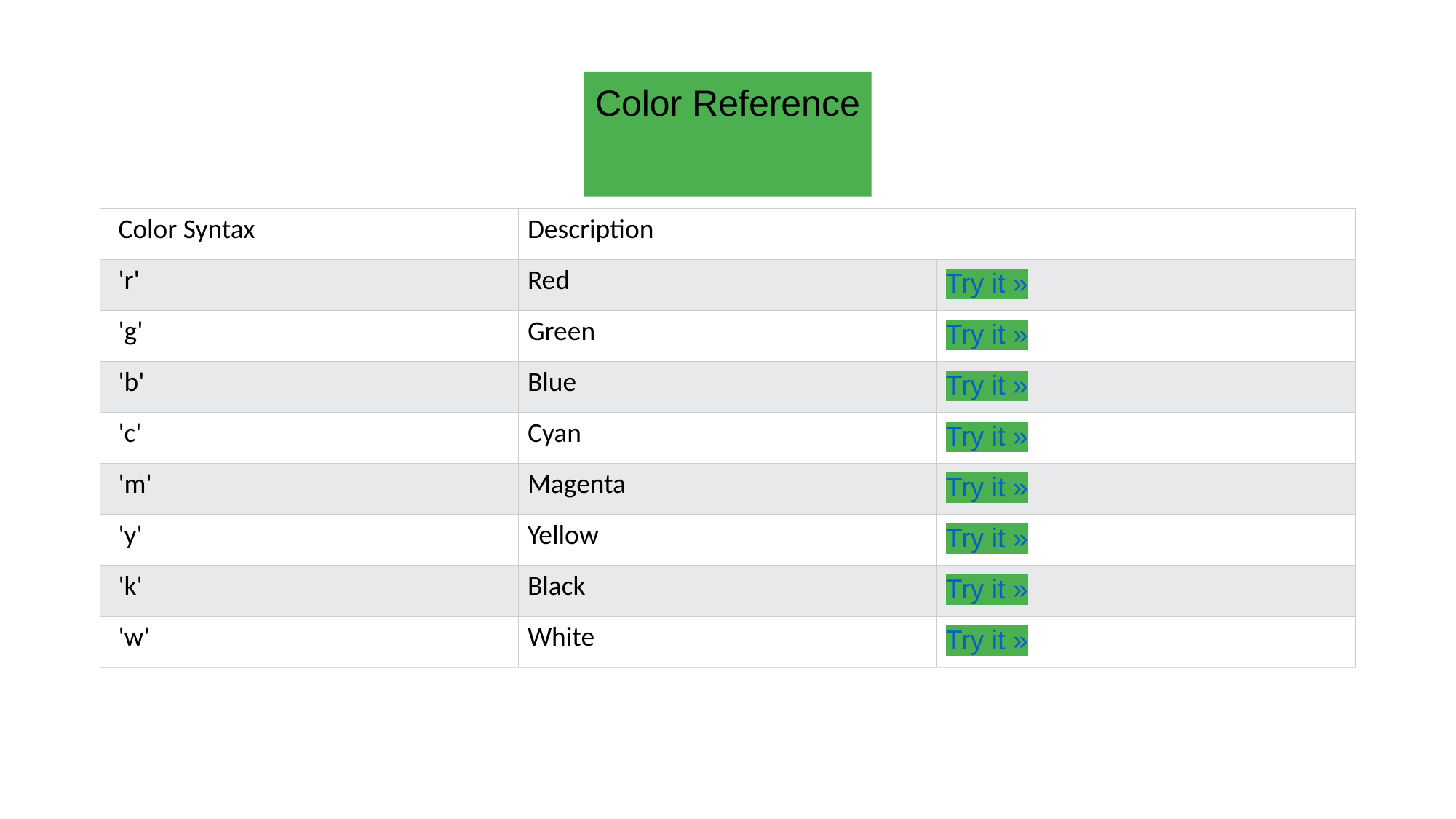

Color Reference

| Color Syntax | Description |  |
| --- | --- | --- |
| 'r' | Red | Try it » |
| 'g' | Green | Try it » |
| 'b' | Blue | Try it » |
| 'c' | Cyan | Try it » |
| 'm' | Magenta | Try it » |
| 'y' | Yellow | Try it » |
| 'k' | Black | Try it » |
| 'w' | White | Try it » |